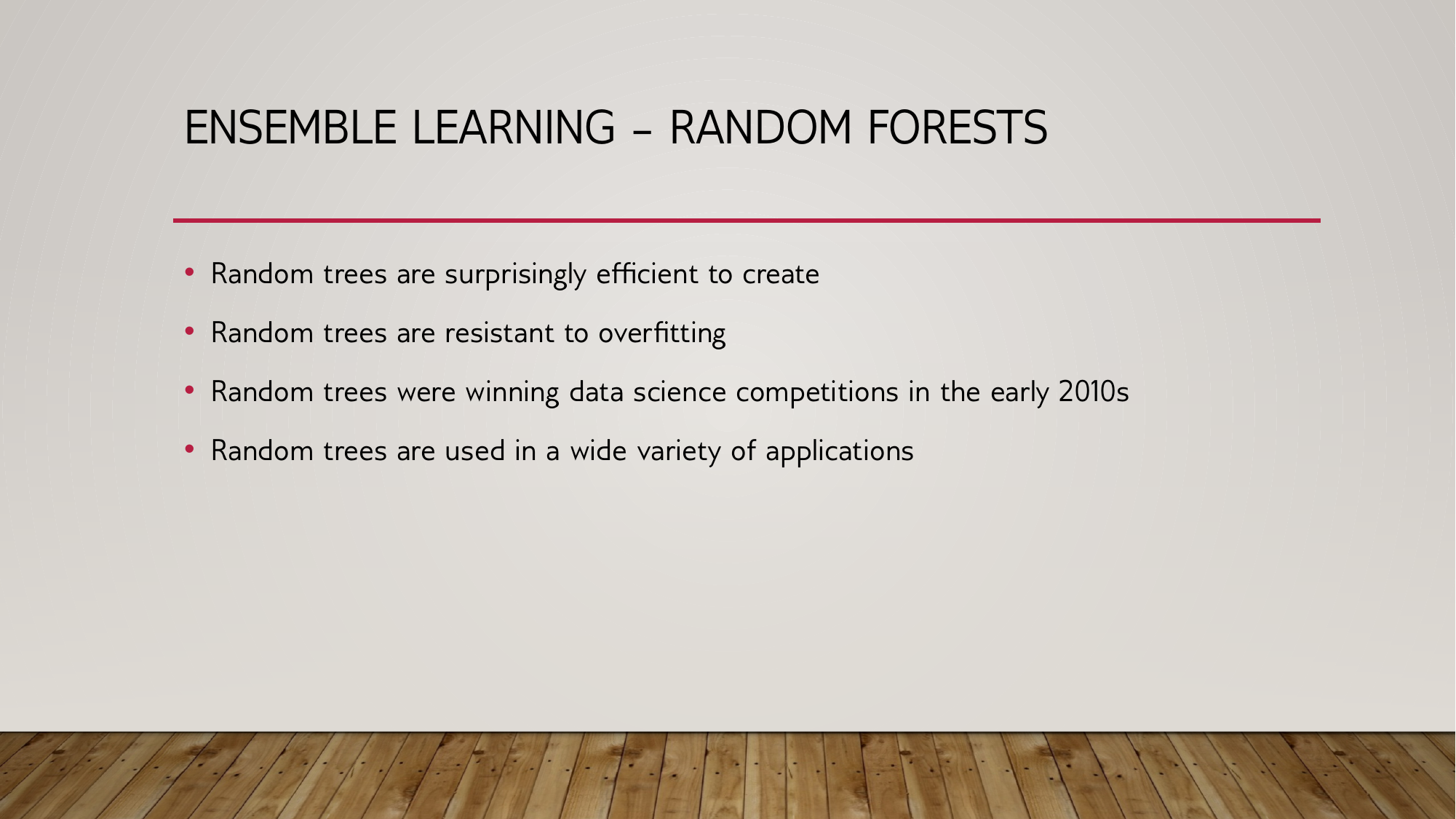

# Ensemble learning – random forests
Random trees are surprisingly efficient to create
Random trees are resistant to overfitting
Random trees were winning data science competitions in the early 2010s
Random trees are used in a wide variety of applications